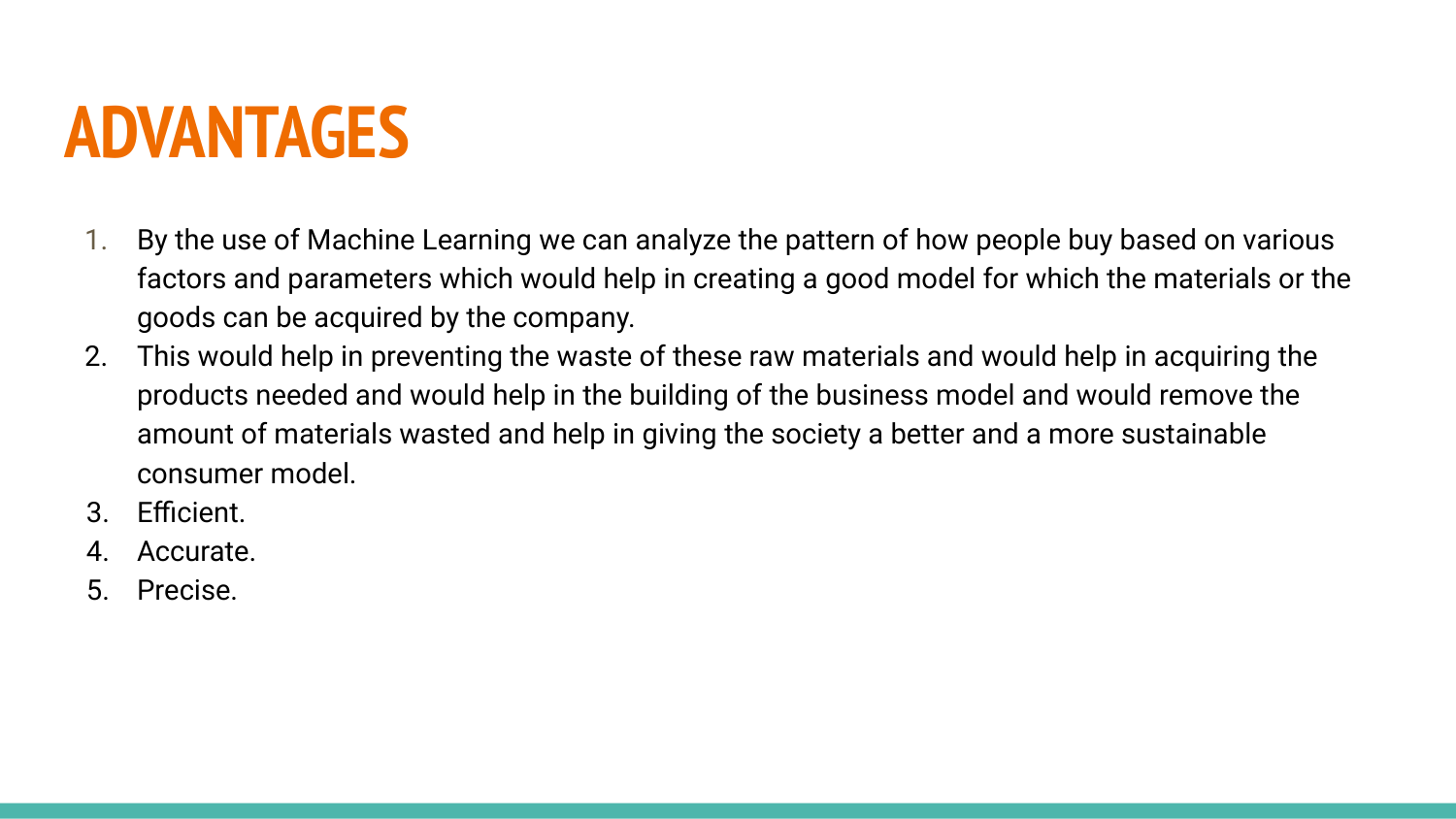

# ADVANTAGES
By the use of Machine Learning we can analyze the pattern of how people buy based on various factors and parameters which would help in creating a good model for which the materials or the goods can be acquired by the company.
This would help in preventing the waste of these raw materials and would help in acquiring the products needed and would help in the building of the business model and would remove the amount of materials wasted and help in giving the society a better and a more sustainable consumer model.
Efficient.
Accurate.
Precise.